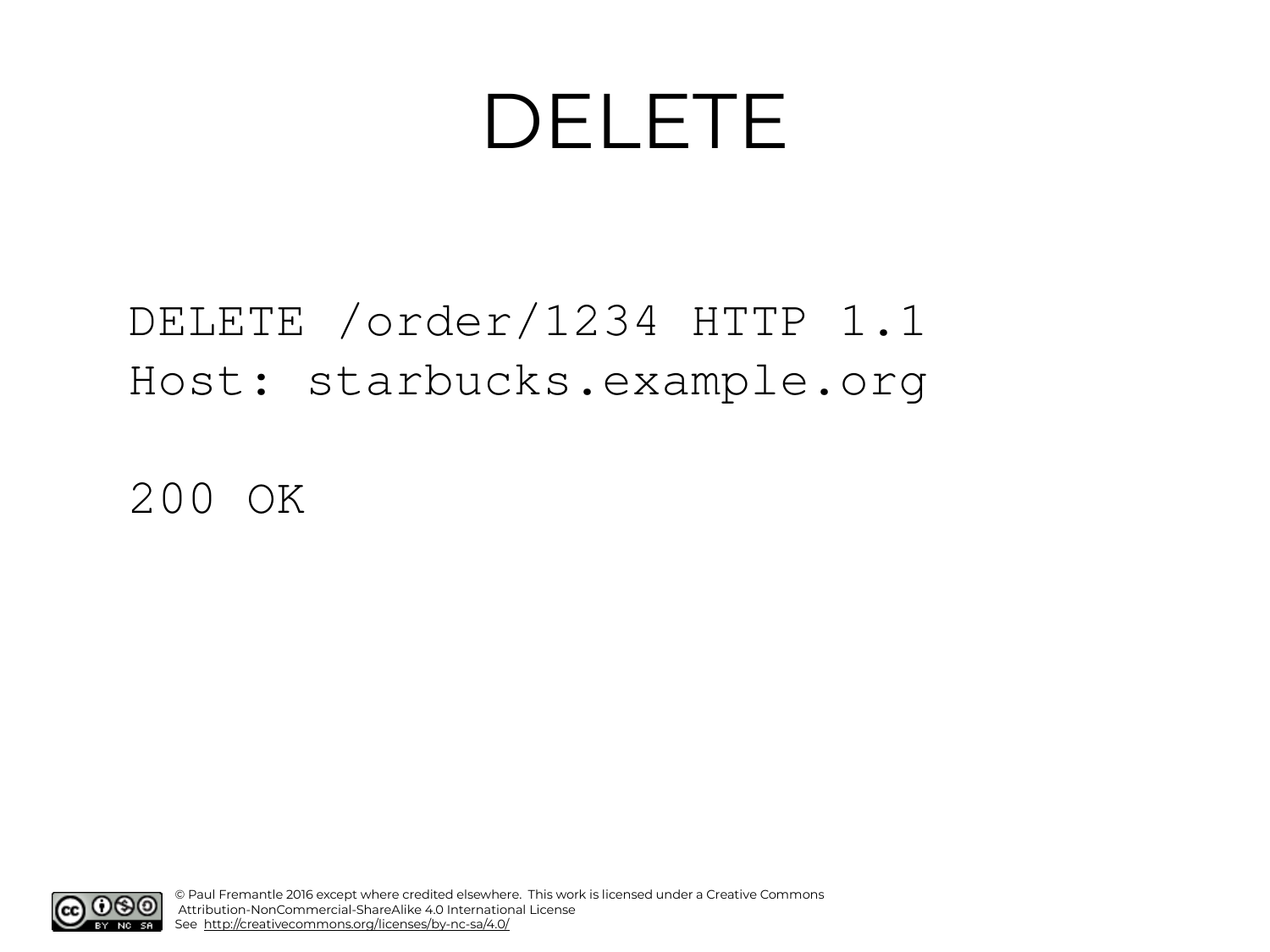

# DELETE
DELETE /order/1234 HTTP 1.1
Host: starbucks.example.org

200 OK